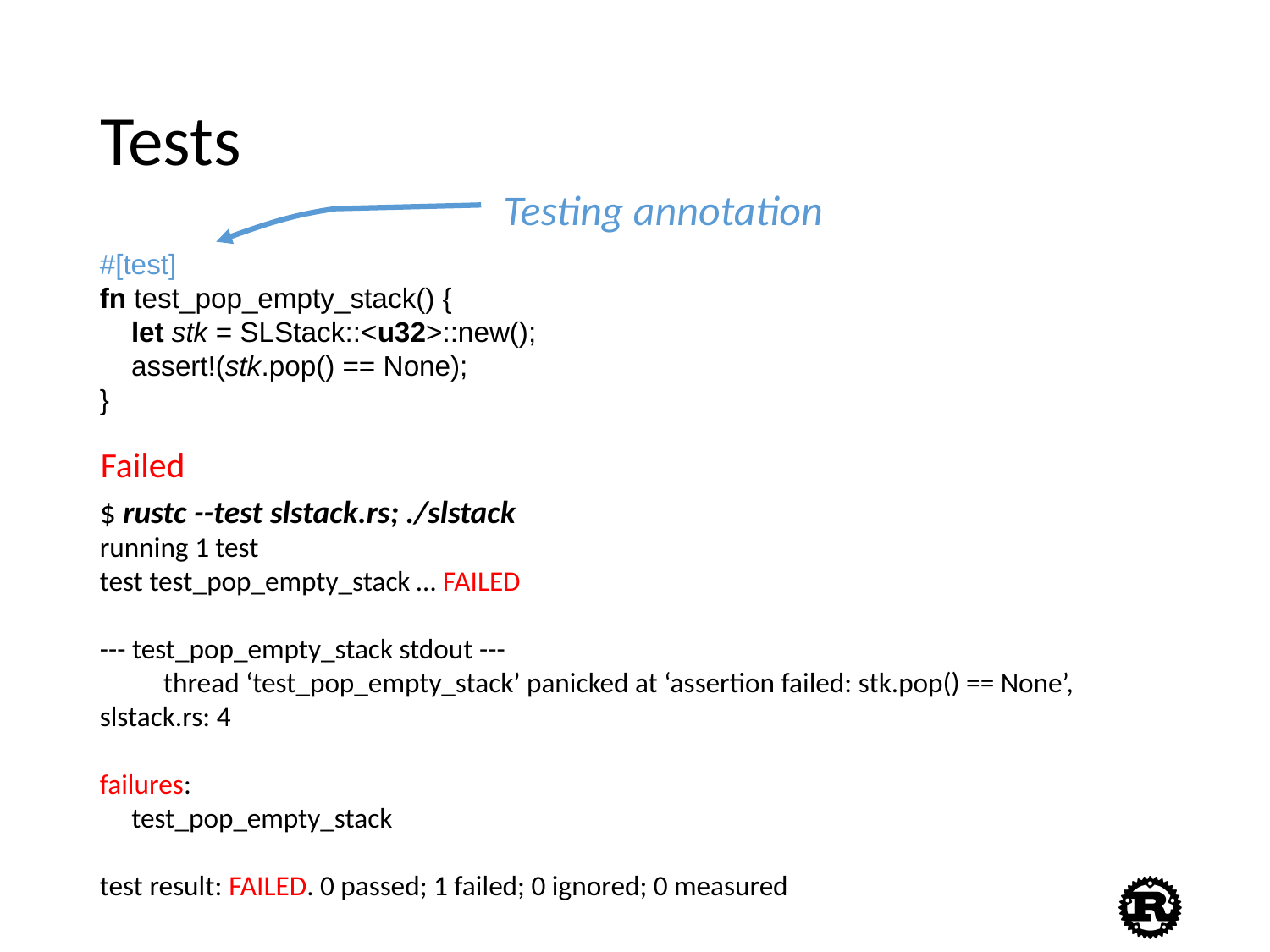

# Tests
Testing annotation

#[test]
fn test_pop_empty_stack() {
    let stk = SLStack::<u32>::new();
    assert!(stk.pop() == None);
}

Failed
$ rustc --test slstack.rs; ./slstack
running 1 test
test test_pop_empty_stack … FAILED

--- test_pop_empty_stack stdout ---
          thread ‘test_pop_empty_stack’ panicked at ‘assertion failed: stk.pop() == None’, slstack.rs: 4

failures:
     test_pop_empty_stack

test result: FAILED. 0 passed; 1 failed; 0 ignored; 0 measured